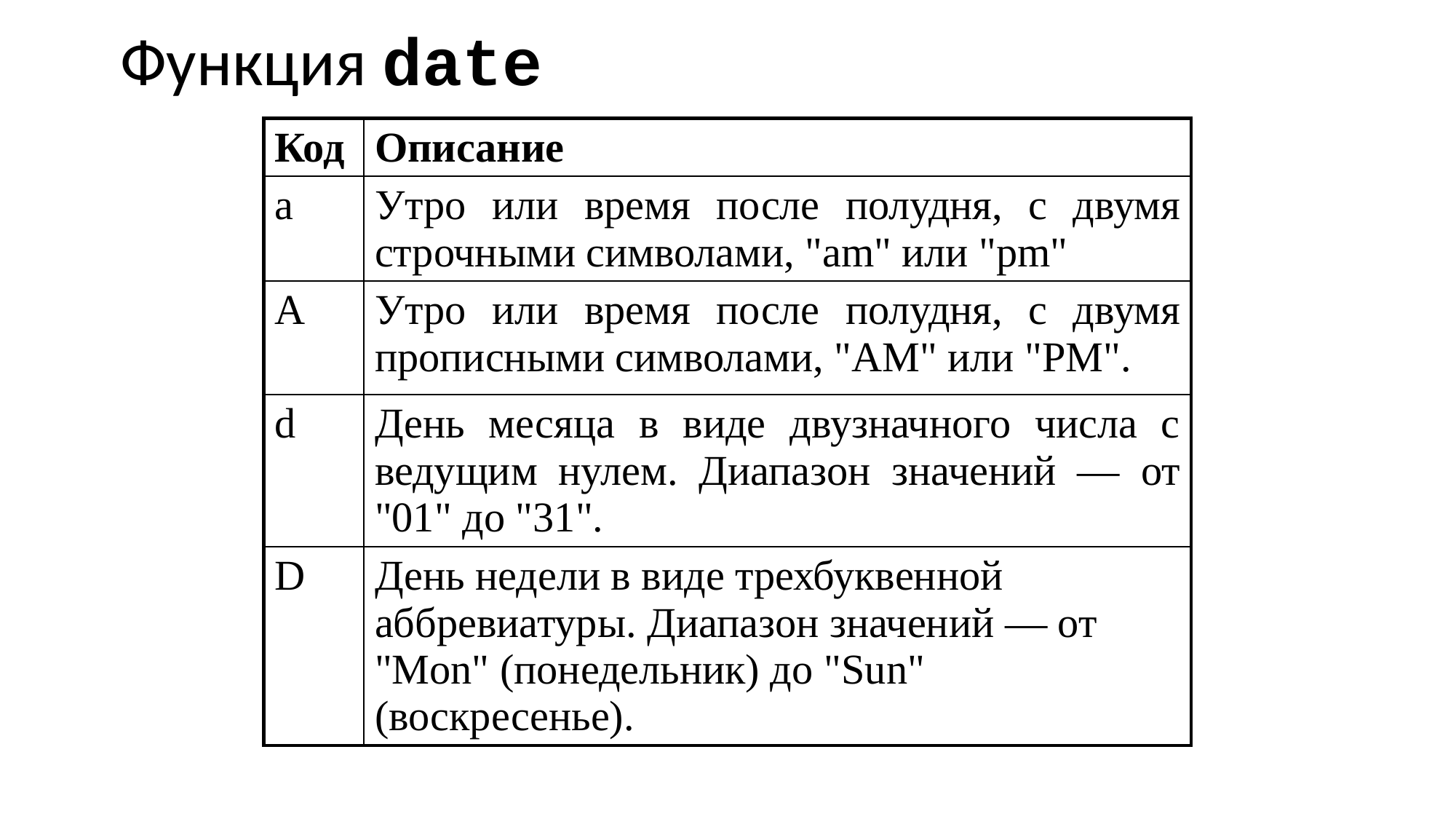

# Функция date
| Код | Описание |
| --- | --- |
| а | Утро или время после полудня, с двумя строчными символами, "am" или "pm" |
| А | Утро или время после полудня, с двумя прописными символами, "AM" или "PM". |
| d | День месяца в виде двузначного числа с ведущим нулем. Диапазон значений — от "01" до "31". |
| D | День недели в виде трехбуквенной аббревиатуры. Диапазон значений — от "Mon" (понедельник) до "Sun" (воскресенье). |